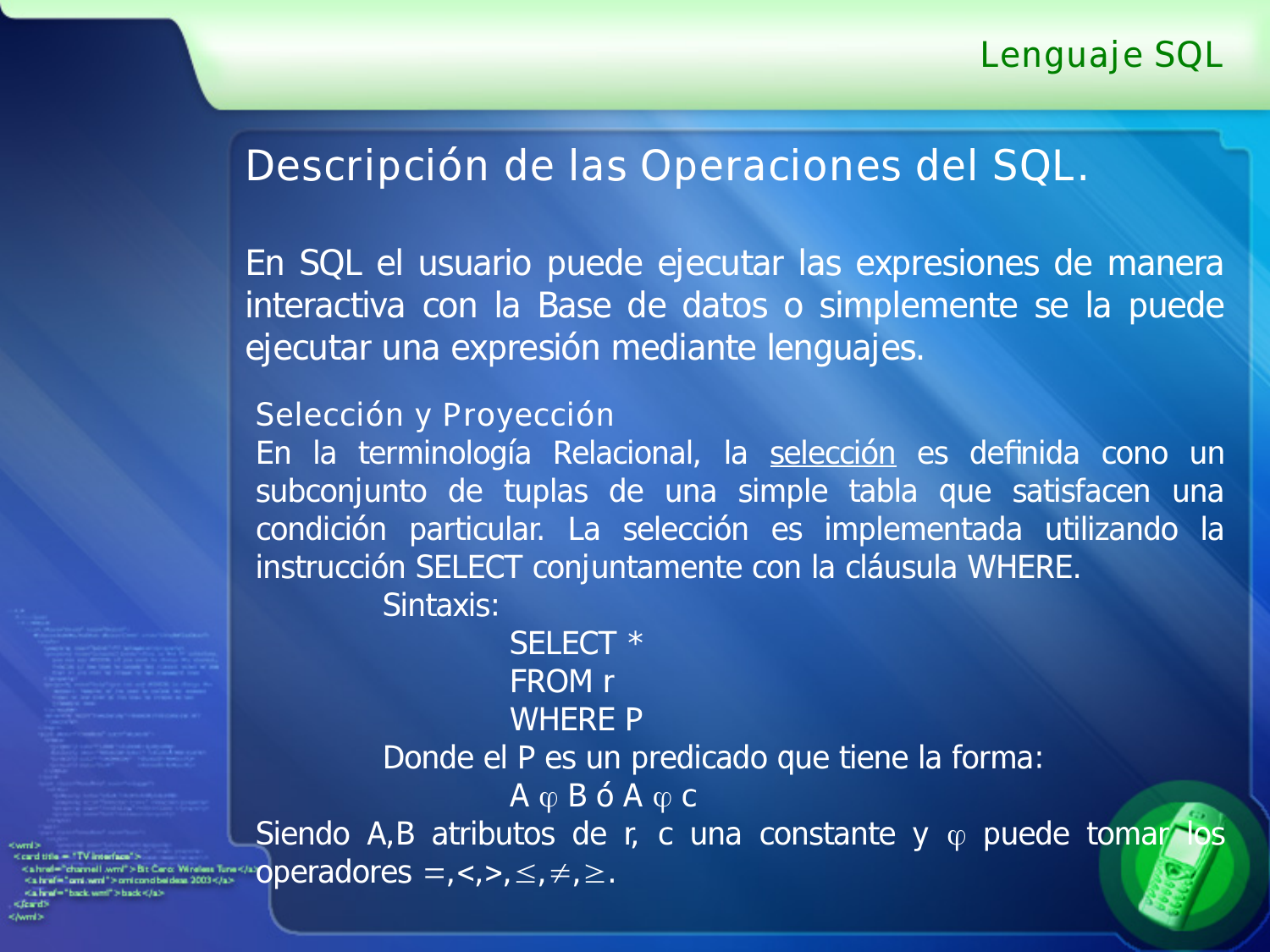

# Lenguaje SQL
Descripción de las Operaciones del SQL.

En SQL el usuario puede ejecutar las expresiones de manera interactiva con la Base de datos o simplemente se la puede ejecutar una expresión mediante lenguajes.
Selección y Proyección
En la terminología Relacional, la selección es definida cono un subconjunto de tuplas de una simple tabla que satisfacen una condición particular. La selección es implementada utilizando la instrucción SELECT conjuntamente con la cláusula WHERE.
	Sintaxis:
		SELECT *
		FROM r
		WHERE P
	Donde el P es un predicado que tiene la forma:
		A ϕ B ó A ϕ c
Siendo A,B atributos de r, c una constante y ϕ puede tomar los operadores =,<,>,≤,≠,≥.